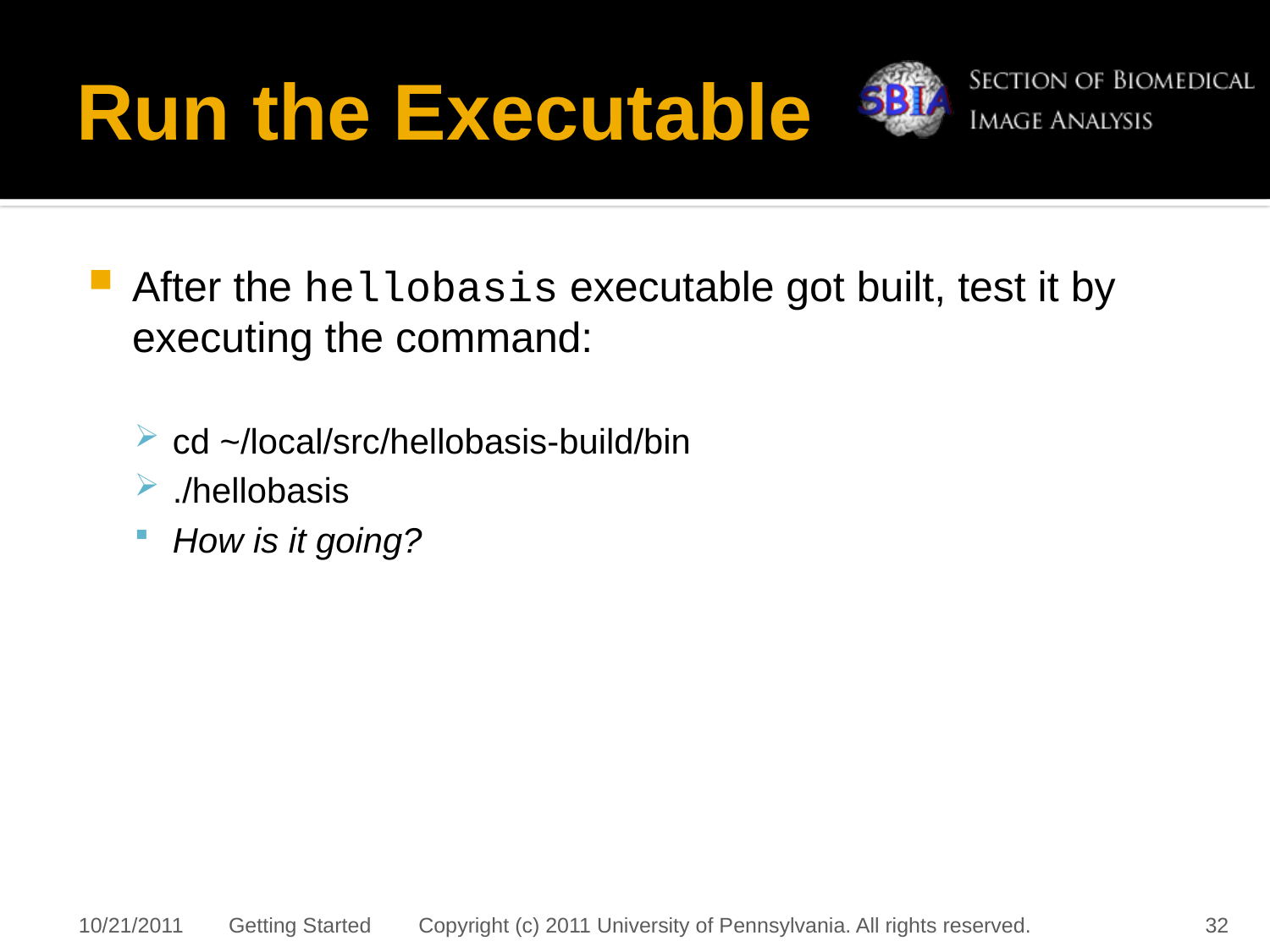

# Run the Executable
After the hellobasis executable got built, test it by executing the command:

cd ~/local/src/hellobasis-build/bin
./hellobasis
How is it going?
10/21/2011
Getting Started        Copyright (c) 2011 University of Pennsylvania. All rights reserved.
32